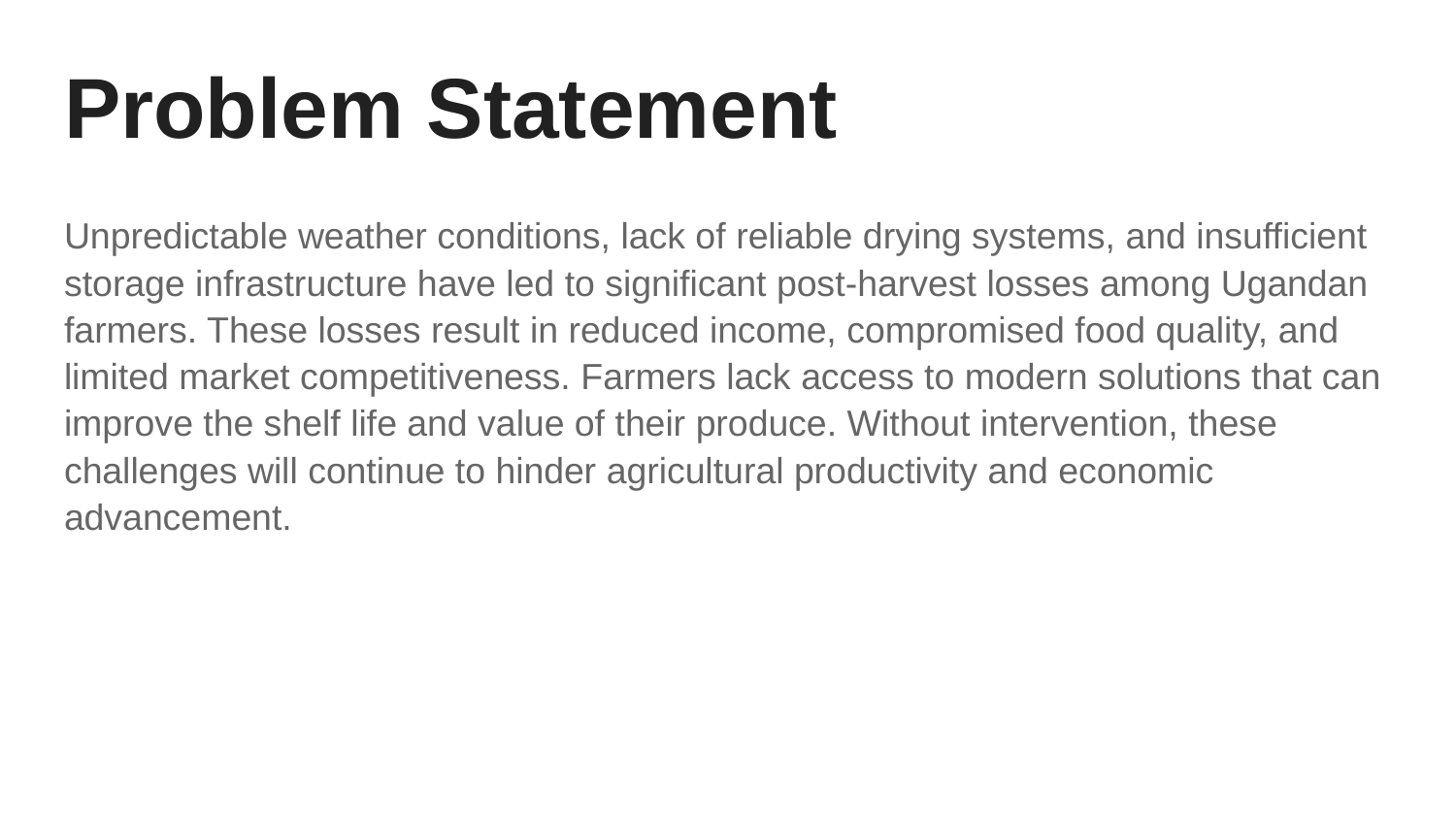

# Problem Statement
Unpredictable weather conditions, lack of reliable drying systems, and insufficient storage infrastructure have led to significant post-harvest losses among Ugandan farmers. These losses result in reduced income, compromised food quality, and limited market competitiveness. Farmers lack access to modern solutions that can improve the shelf life and value of their produce. Without intervention, these challenges will continue to hinder agricultural productivity and economic advancement.